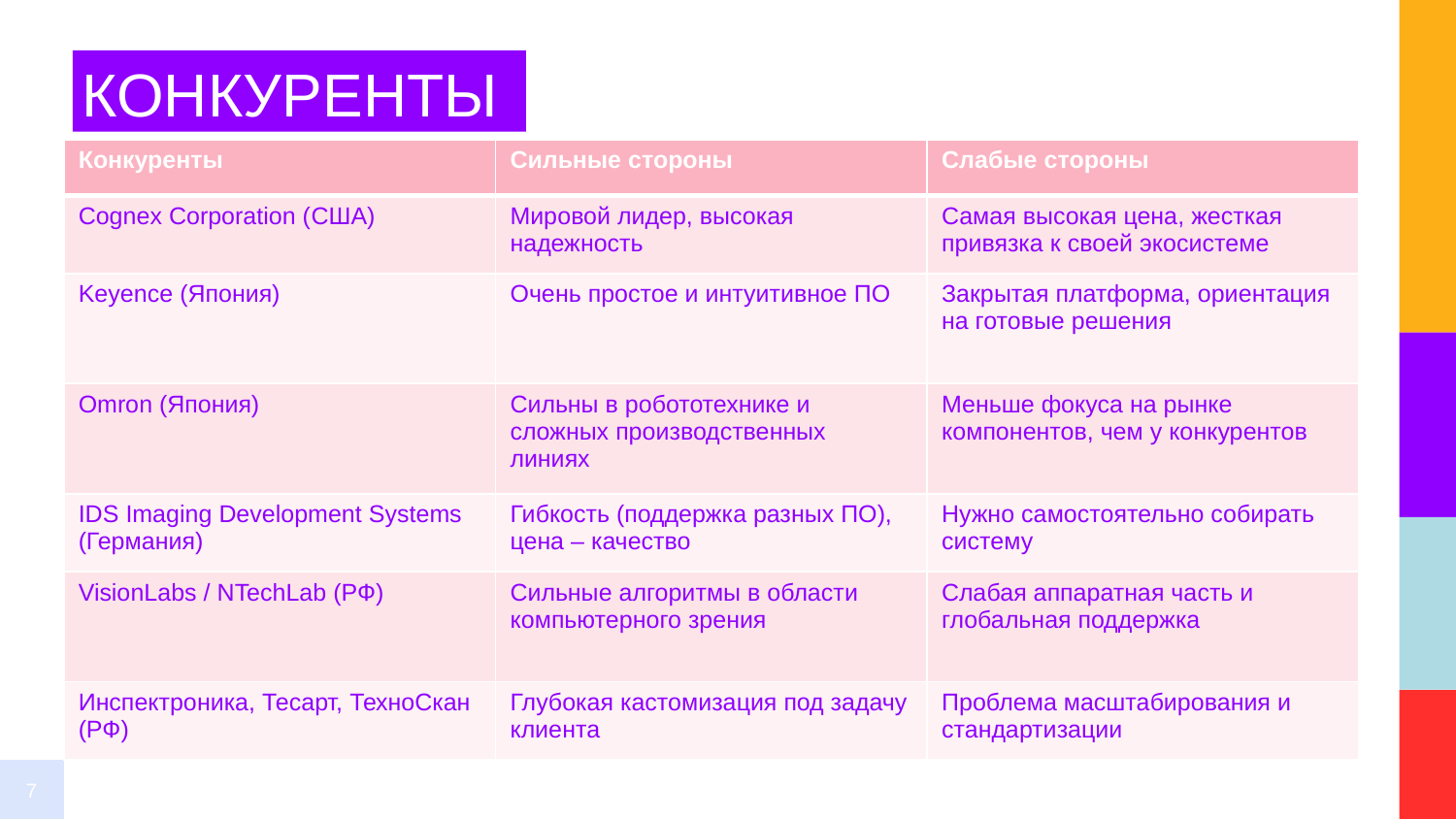

# КОНКУРЕНТЫ

| Конкуренты | Сильные стороны | Слабые стороны |
| --- | --- | --- |
| Cognex Corporation (США) | Мировой лидер, высокая надежность | Самая высокая цена, жесткая привязка к своей экосистеме |
| Keyence (Япония) | Очень простое и интуитивное ПО | Закрытая платформа, ориентация на готовые решения |
| Omron (Япония) | Сильны в робототехнике и сложных производственных линиях | Меньше фокуса на рынке компонентов, чем у конкурентов |
| IDS Imaging Development Systems (Германия) | Гибкость (поддержка разных ПО), цена – качество | Нужно самостоятельно собирать систему |
| VisionLabs / NTechLab (РФ) | Сильные алгоритмы в области компьютерного зрения | Слабая аппаратная часть и глобальная поддержка |
| Инспектроника, Тесарт, ТехноСкан (РФ) | Глубокая кастомизация под задачу клиента | Проблема масштабирования и стандартизации |

7